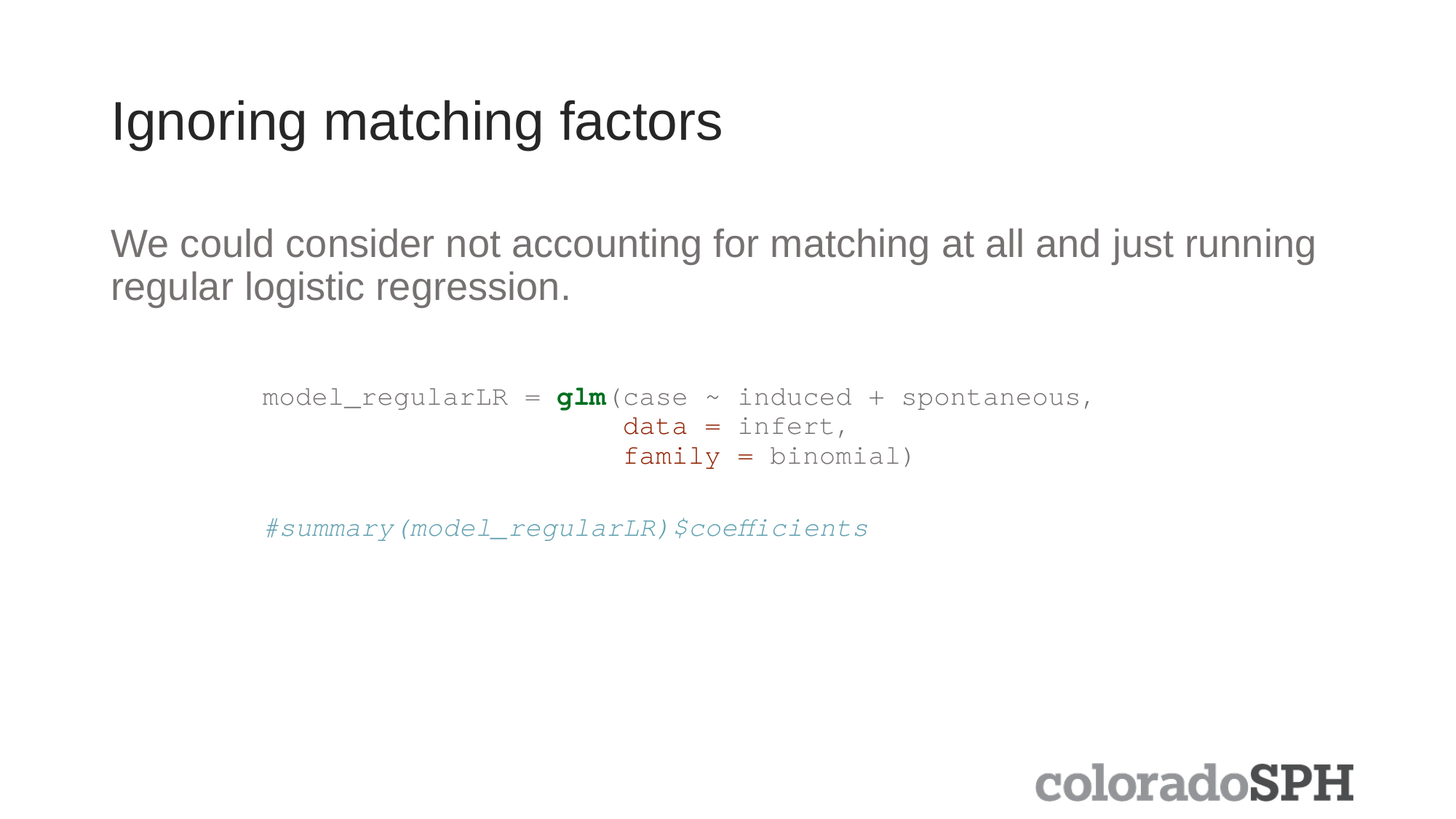

# Ignoring matching factors
We could consider not accounting for matching at all and just running regular logistic regression.

model_regularLR = glm(case ~ induced + spontaneous,
                      data = infert,
                      family = binomial)
#summary(model_regularLR)$coefficients